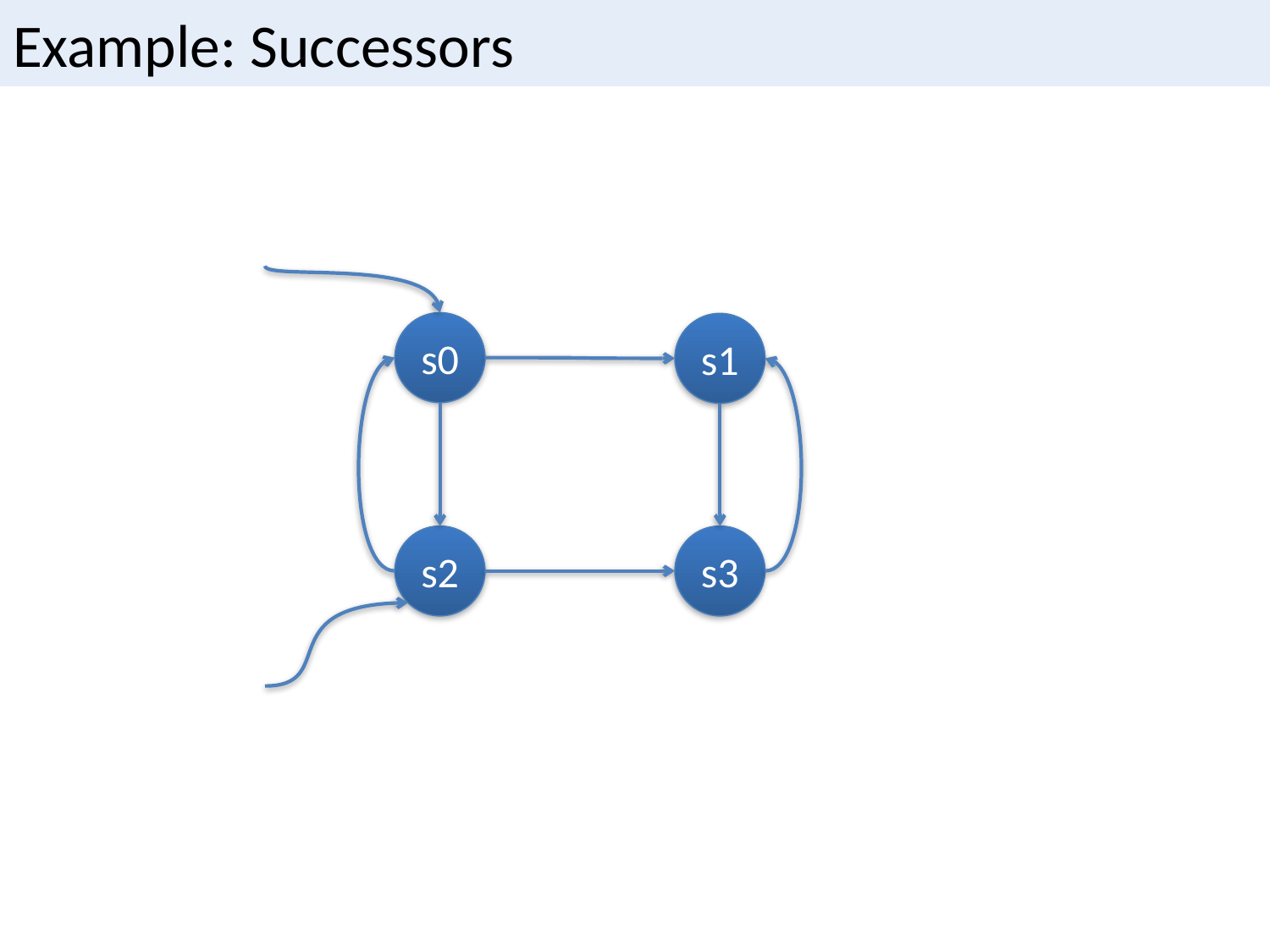

# Example: Successors

s0
s1
s2
s3